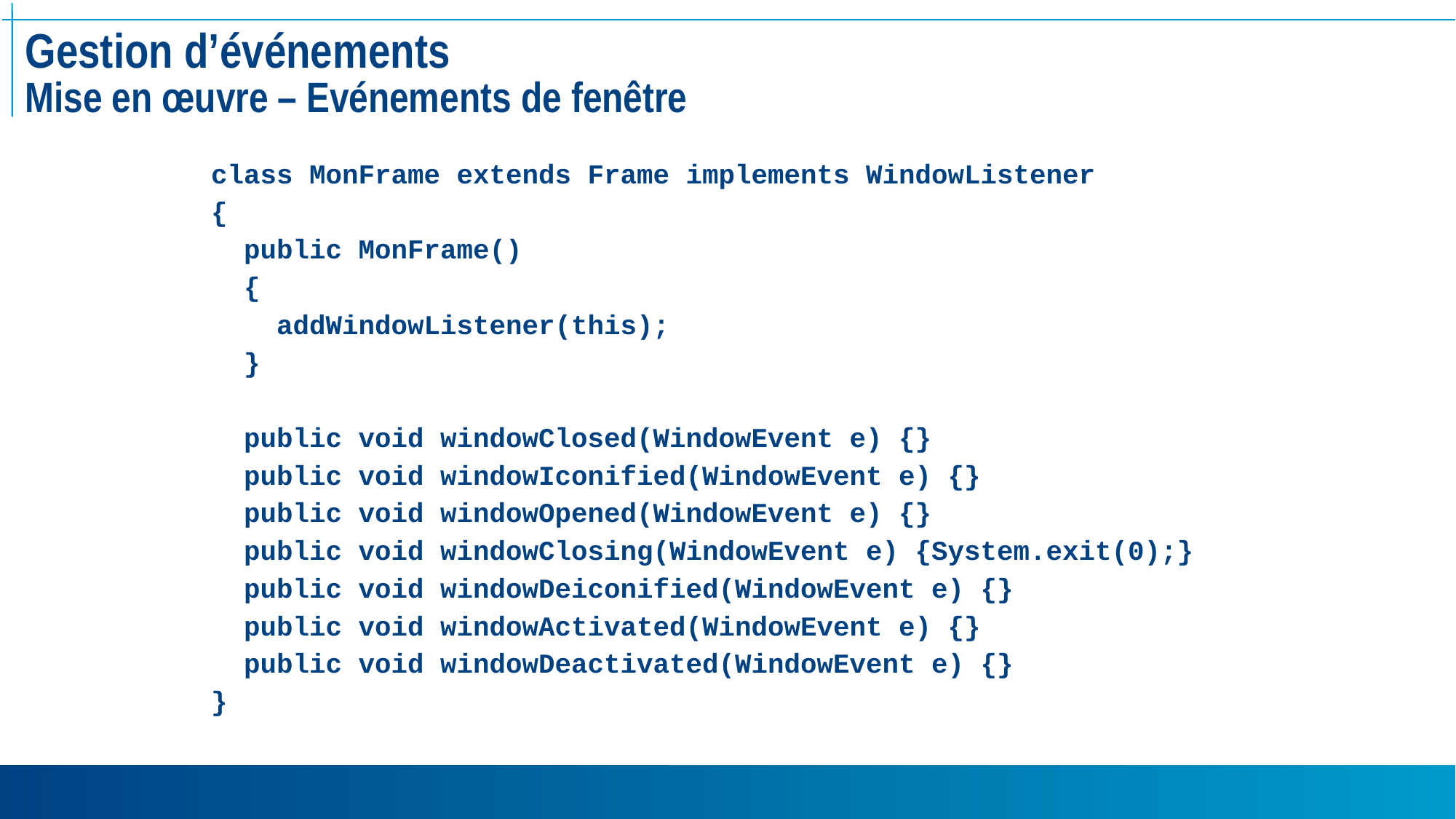

# Gestion d’événements Mise en œuvre – Evénements de fenêtre
class MonFrame extends Frame implements WindowListener
{
  public MonFrame()
  {
    addWindowListener(this);
  }

  public void windowClosed(WindowEvent e) {}
  public void windowIconified(WindowEvent e) {}
  public void windowOpened(WindowEvent e) {}
  public void windowClosing(WindowEvent e) {System.exit(0);}
  public void windowDeiconified(WindowEvent e) {}
  public void windowActivated(WindowEvent e) {}
  public void windowDeactivated(WindowEvent e) {}
}